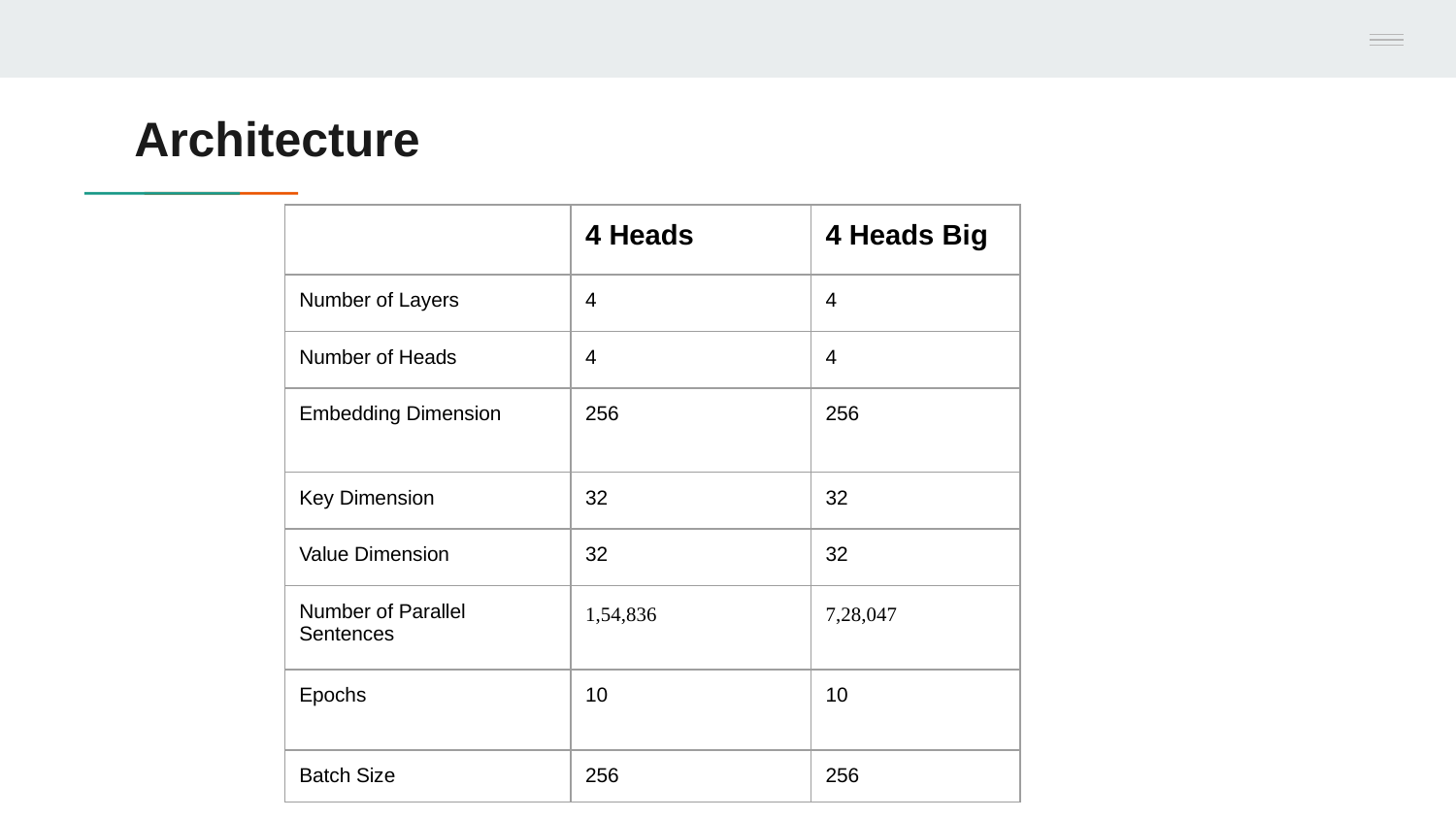

# Architecture
|  | 4 Heads | 4 Heads Big |
| --- | --- | --- |
| Number of Layers | 4 | 4 |
| Number of Heads | 4 | 4 |
| Embedding Dimension | 256 | 256 |
| Key Dimension | 32 | 32 |
| Value Dimension | 32 | 32 |
| Number of Parallel Sentences | 1,54,836 | 7,28,047 |
| Epochs | 10 | 10 |
| Batch Size | 256 | 256 |